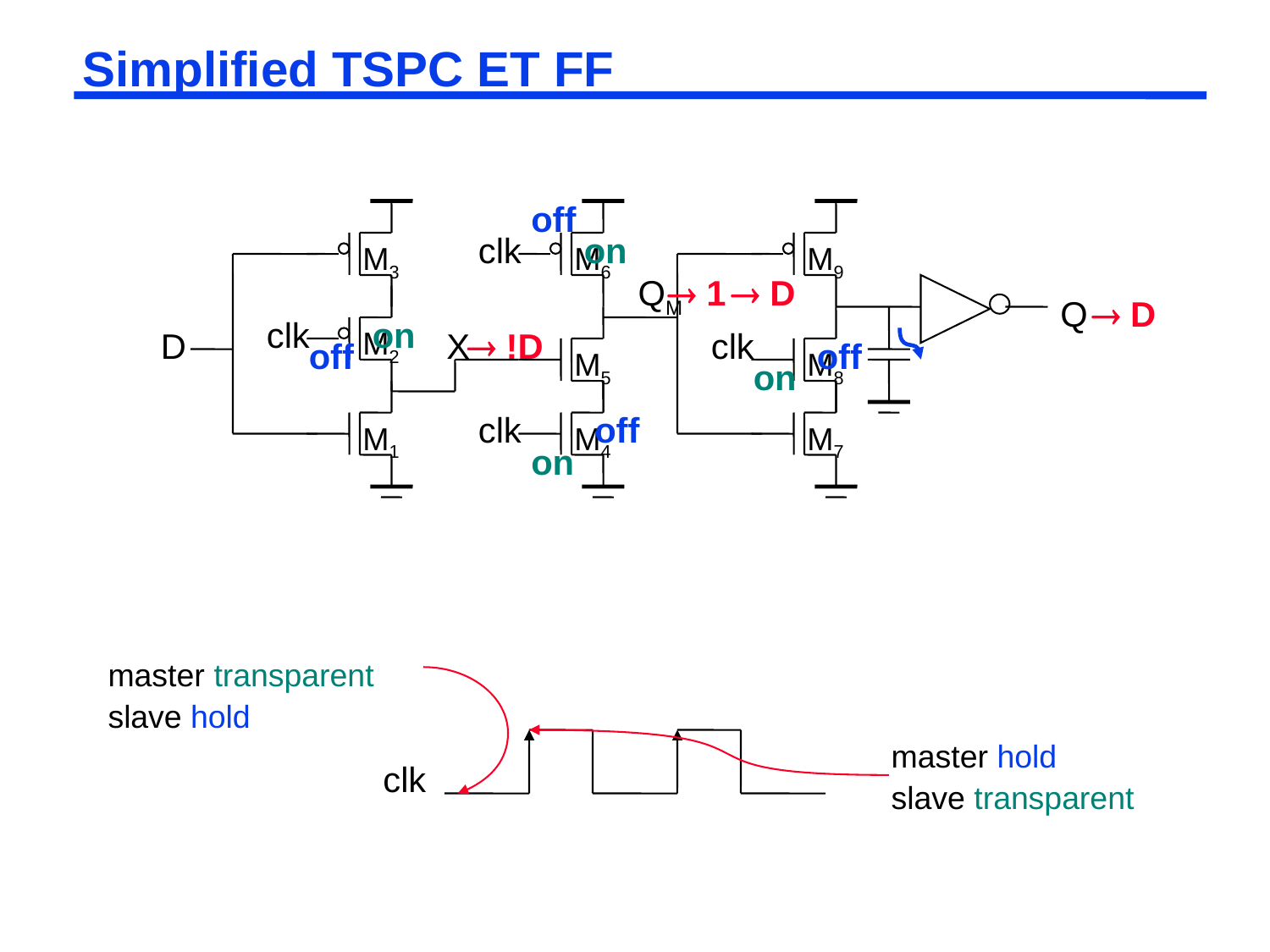

# Simplified TSPC ET FF
off
 → D
→ D
off
on
on

clk
M3
M6
M9

QM

Q
clk

D
M2
X

clk
M5
M8

clk
M1
M4
M7

on
 → 1
on
off
off
→ !D
master transparent
slave hold

clk

master hold
slave transparent